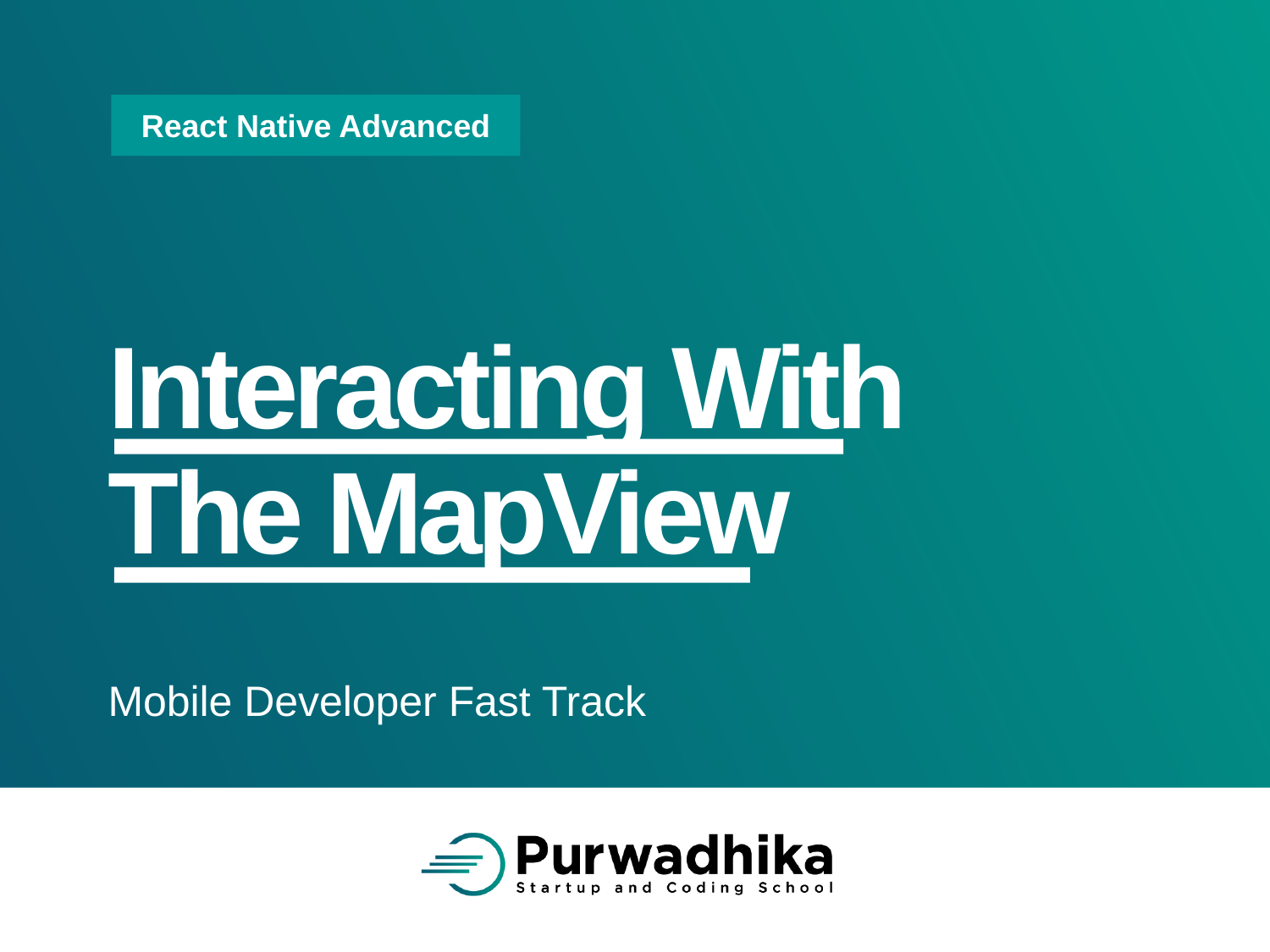

# Interacting With The MapView

Mobile Developer Fast Track